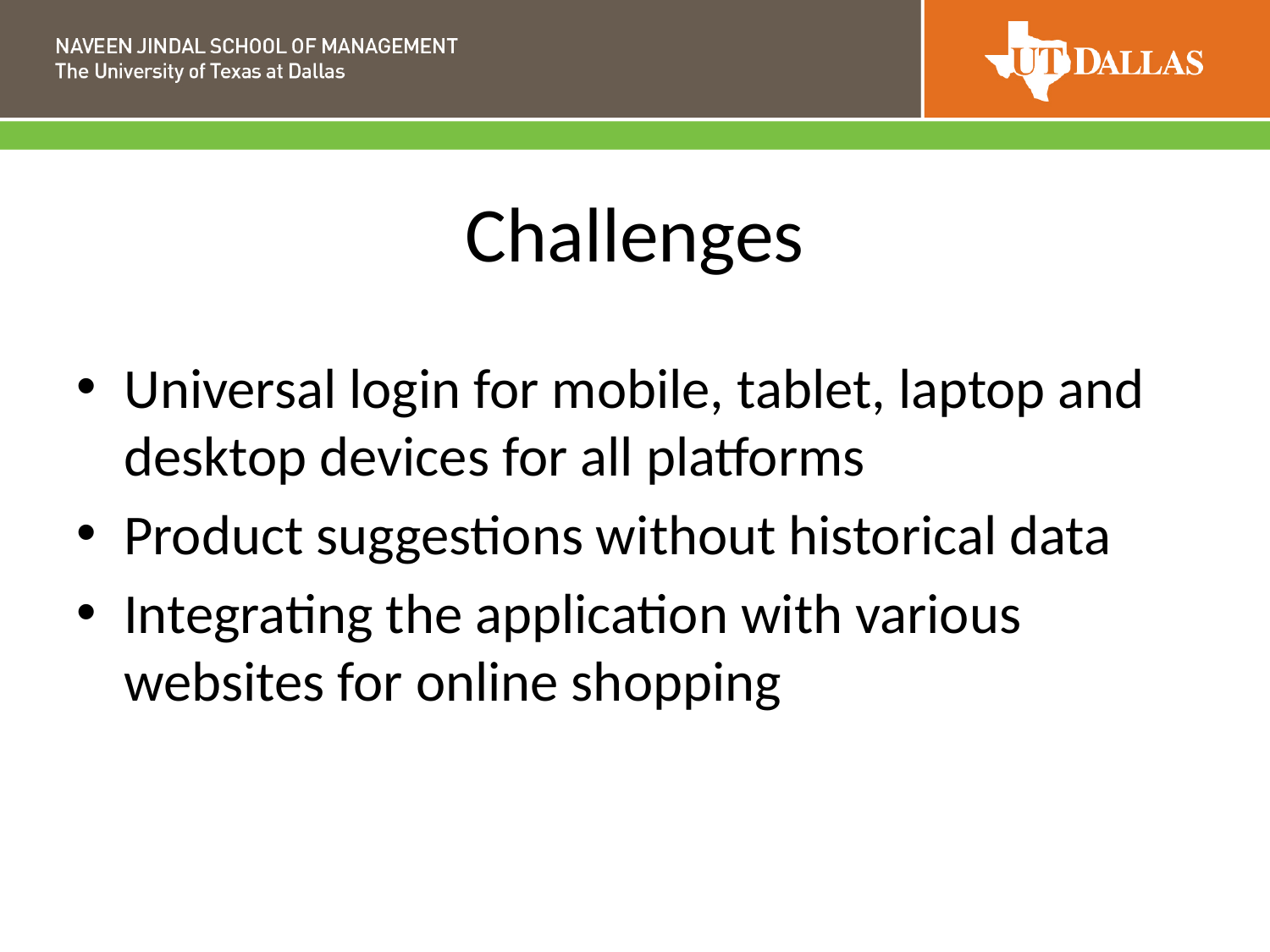

# Challenges
Universal login for mobile, tablet, laptop and desktop devices for all platforms
Product suggestions without historical data
Integrating the application with various websites for online shopping